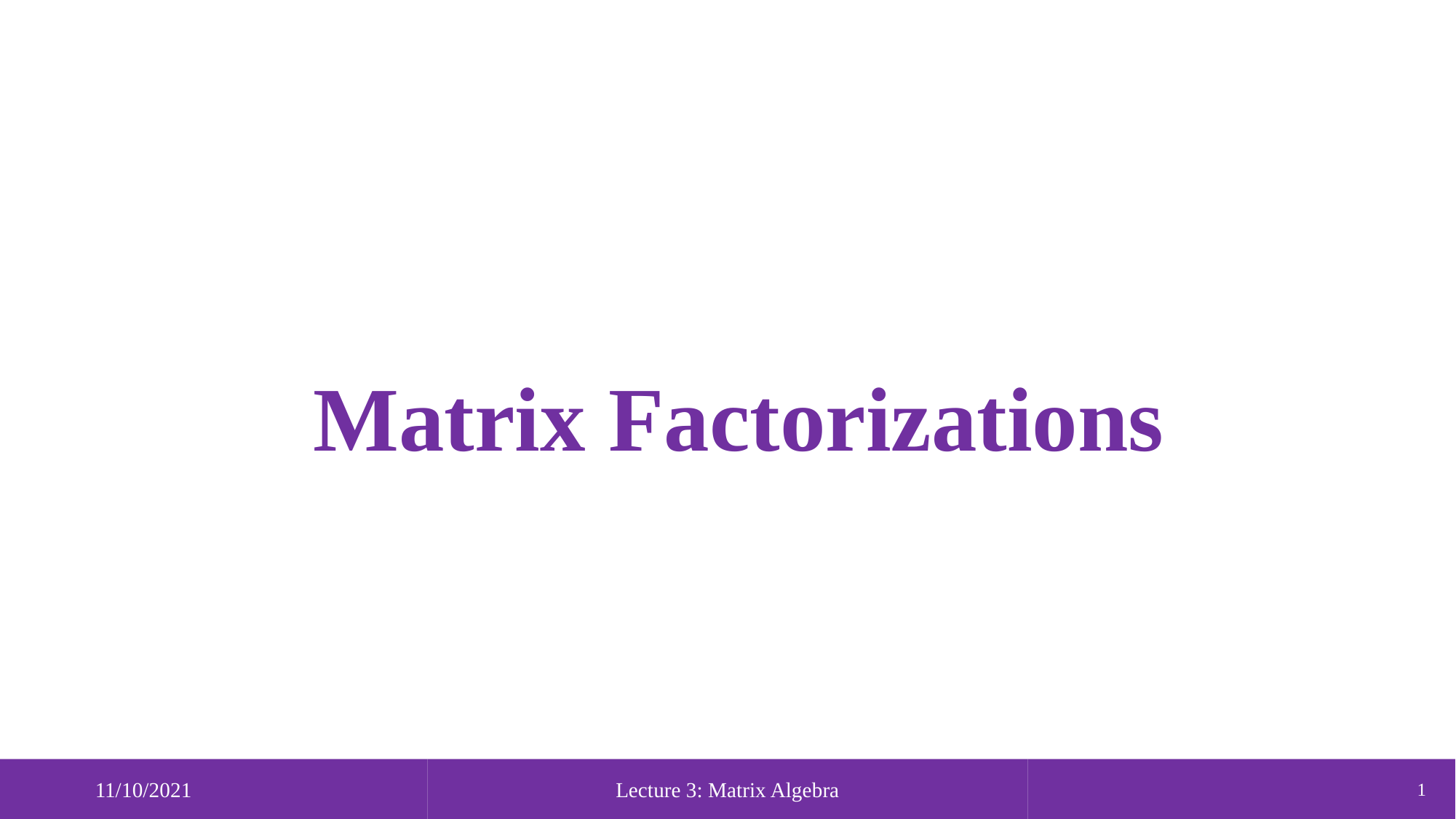

#

 Matrix Factorizations
                11/10/2021
Lecture 3: Matrix Algebra
1